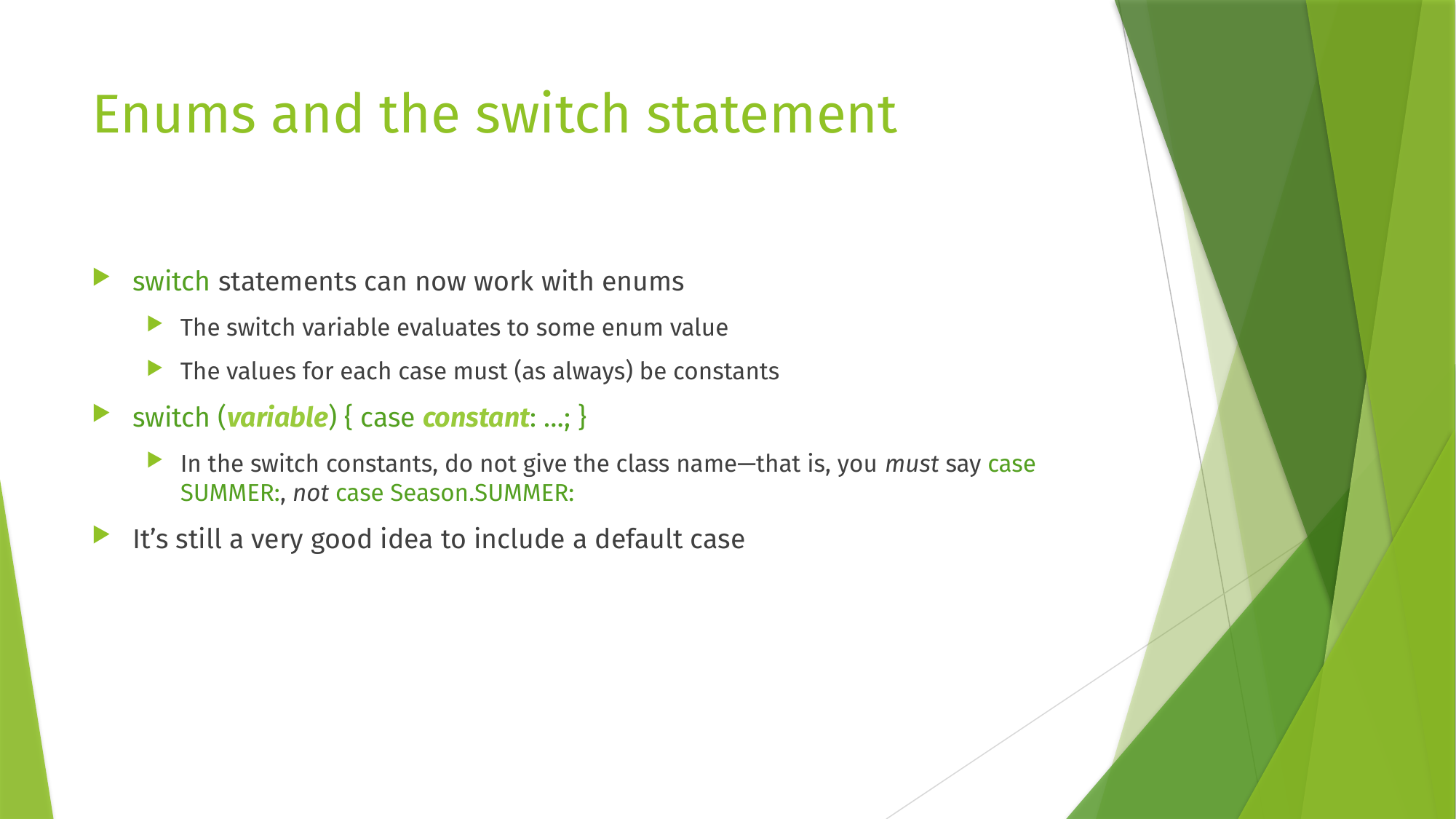

# Enums and the switch statement
switch statements can now work with enums
The switch variable evaluates to some enum value
The values for each case must (as always) be constants
switch (variable) { case constant: …; }
In the switch constants, do not give the class name—that is, you must say case SUMMER:, not case Season.SUMMER:
It’s still a very good idea to include a default case